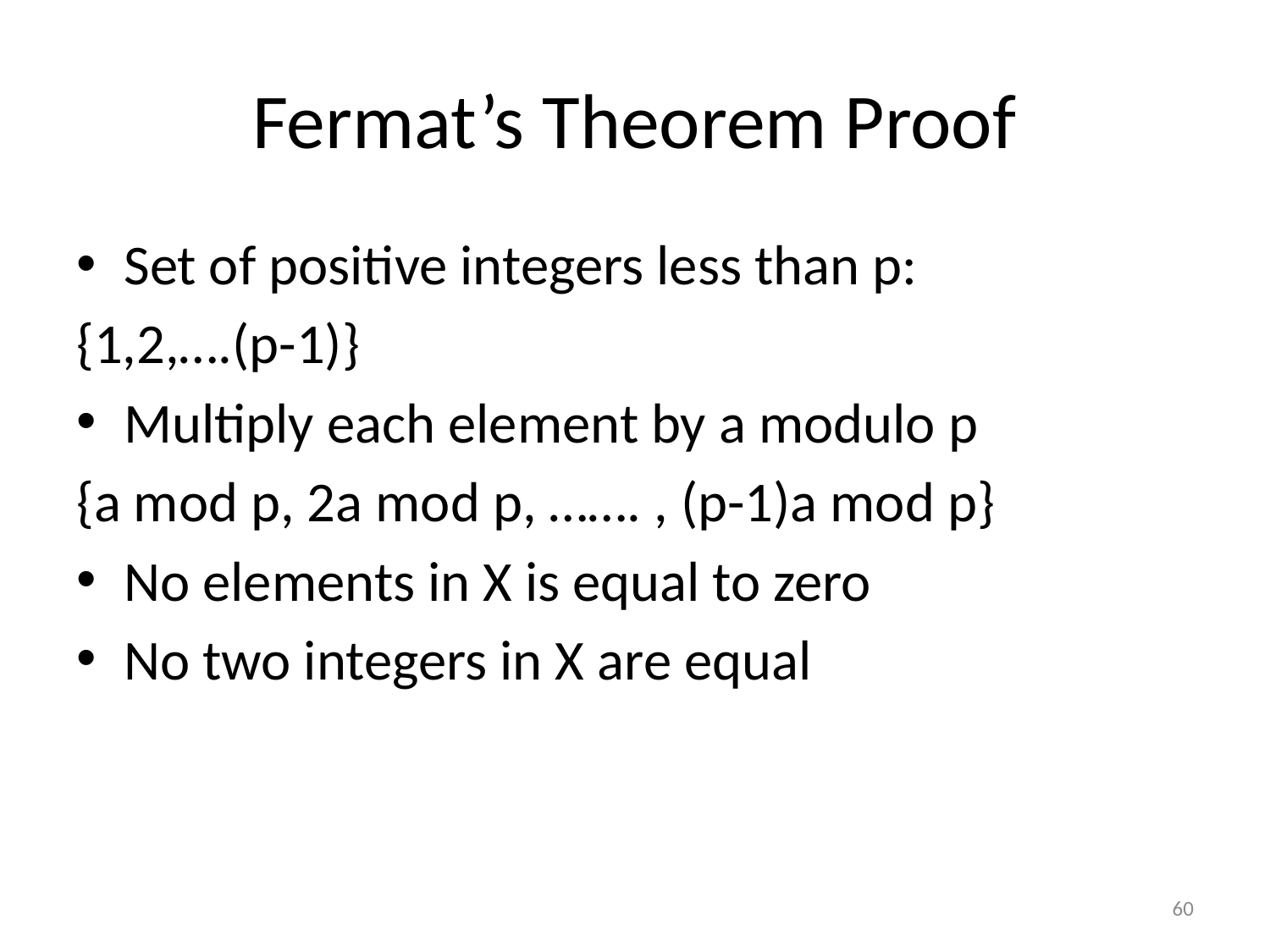

# Fermat’s Theorem Proof
Set of positive integers less than p:
{1,2,….(p-1)}
Multiply each element by a modulo p
{a mod p, 2a mod p, ……. , (p-1)a mod p}
No elements in X is equal to zero
No two integers in X are equal

60